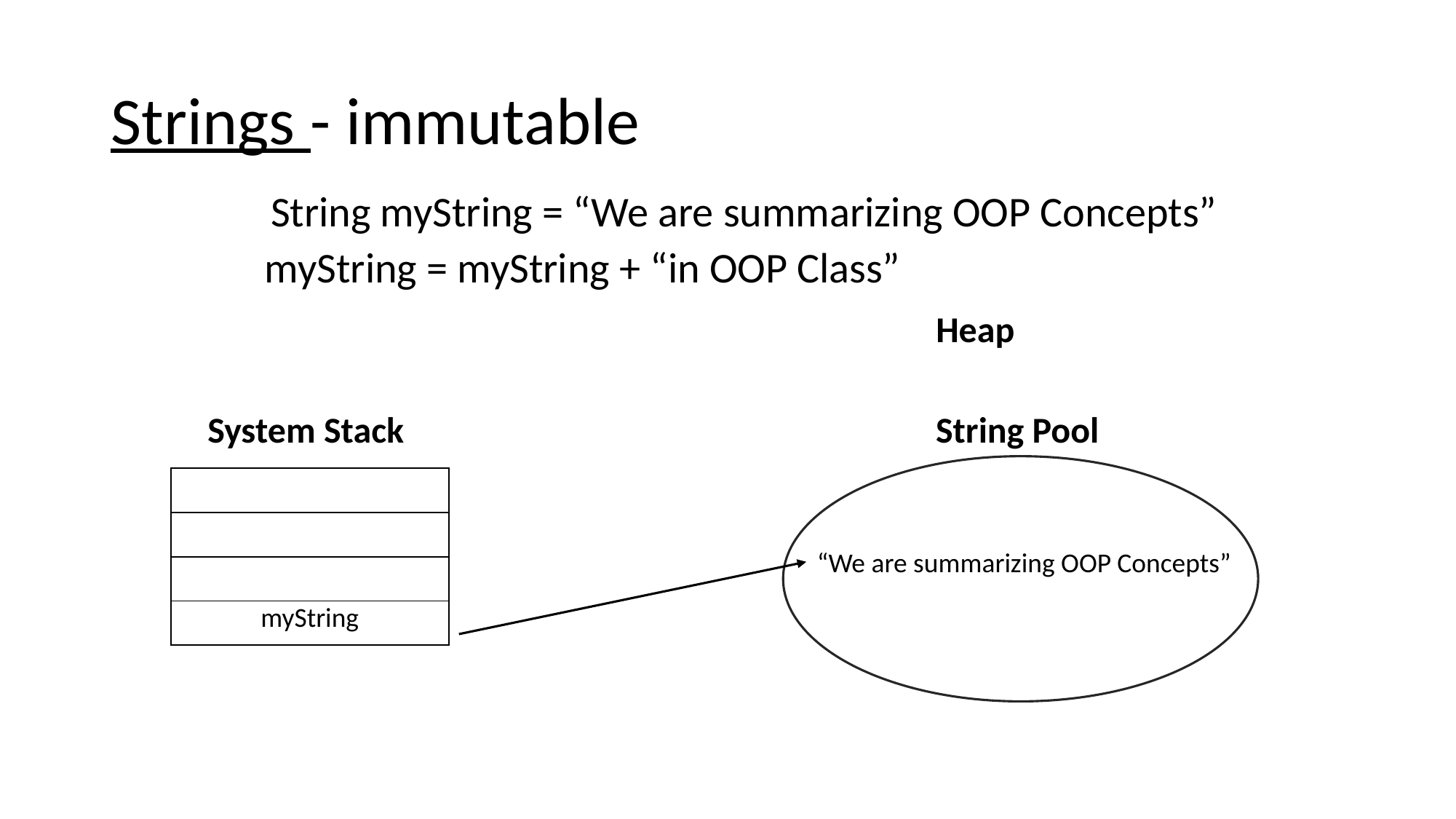

# Strings - immutable
String myString = “We are summarizing OOP Concepts”
myString = myString + “in OOP Class”
Heap
String Pool
System Stack

|  |
| --- |
|  |
|  |
| myString |
“We are summarizing OOP Concepts”